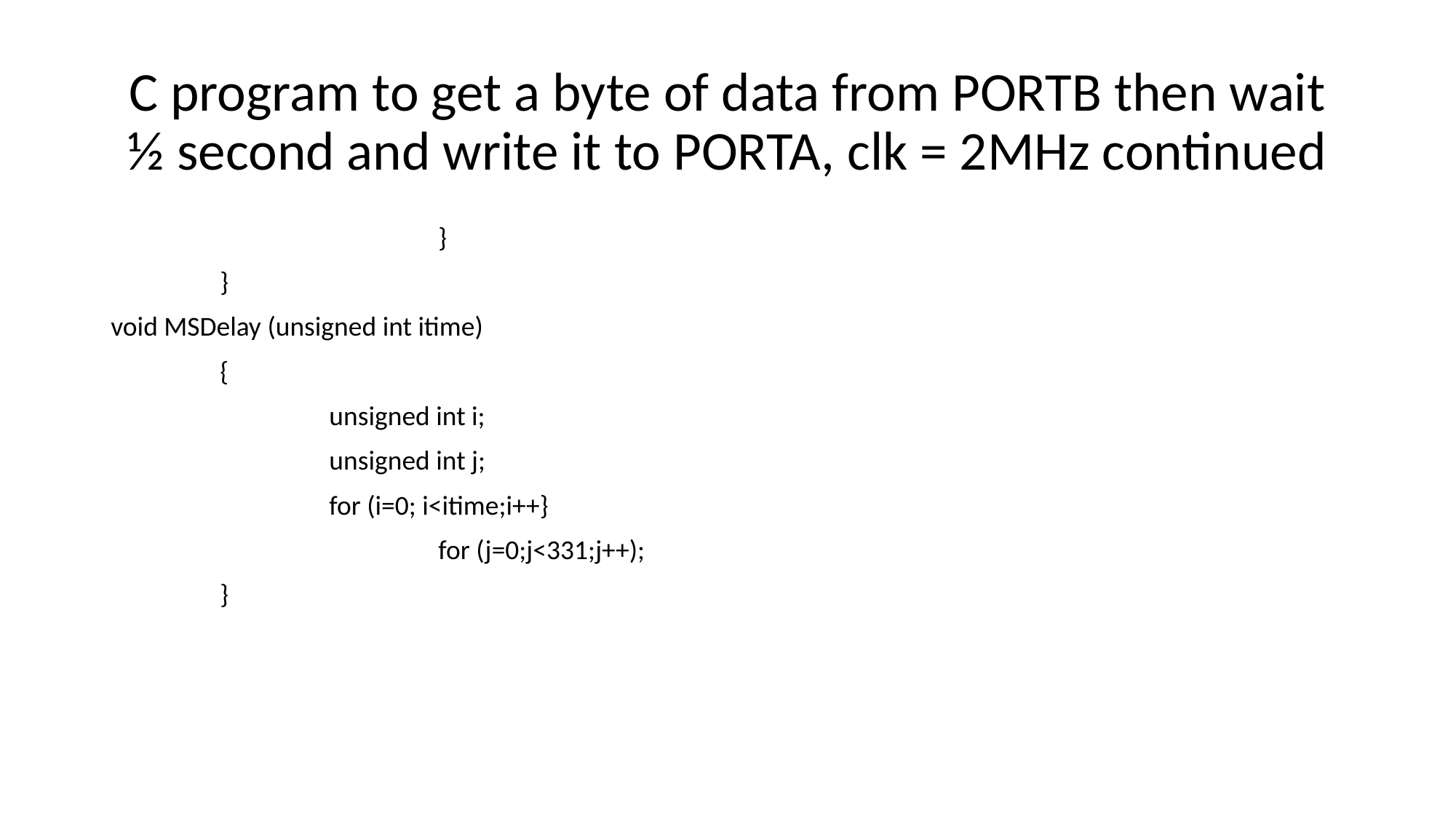

# C program to get a byte of data from PORTB then wait ½ second and write it to PORTA, clk = 2MHz continued
			}
	}
void MSDelay (unsigned int itime)
	{
		unsigned int i;
		unsigned int j;
		for (i=0; i<itime;i++}
			for (j=0;j<331;j++);
	}